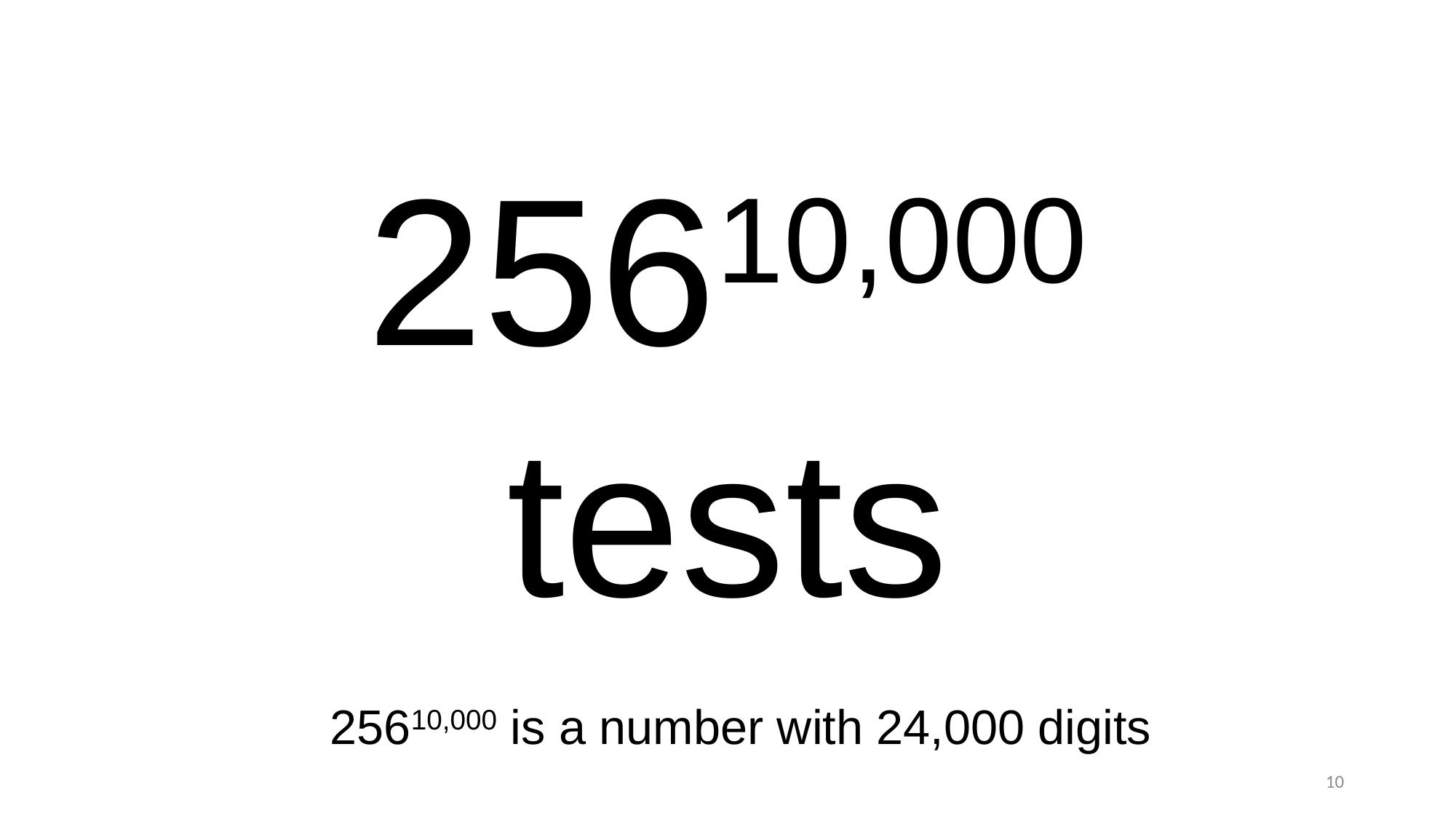

25610,000
tests
25610,000 is a number with 24,000 digits
10